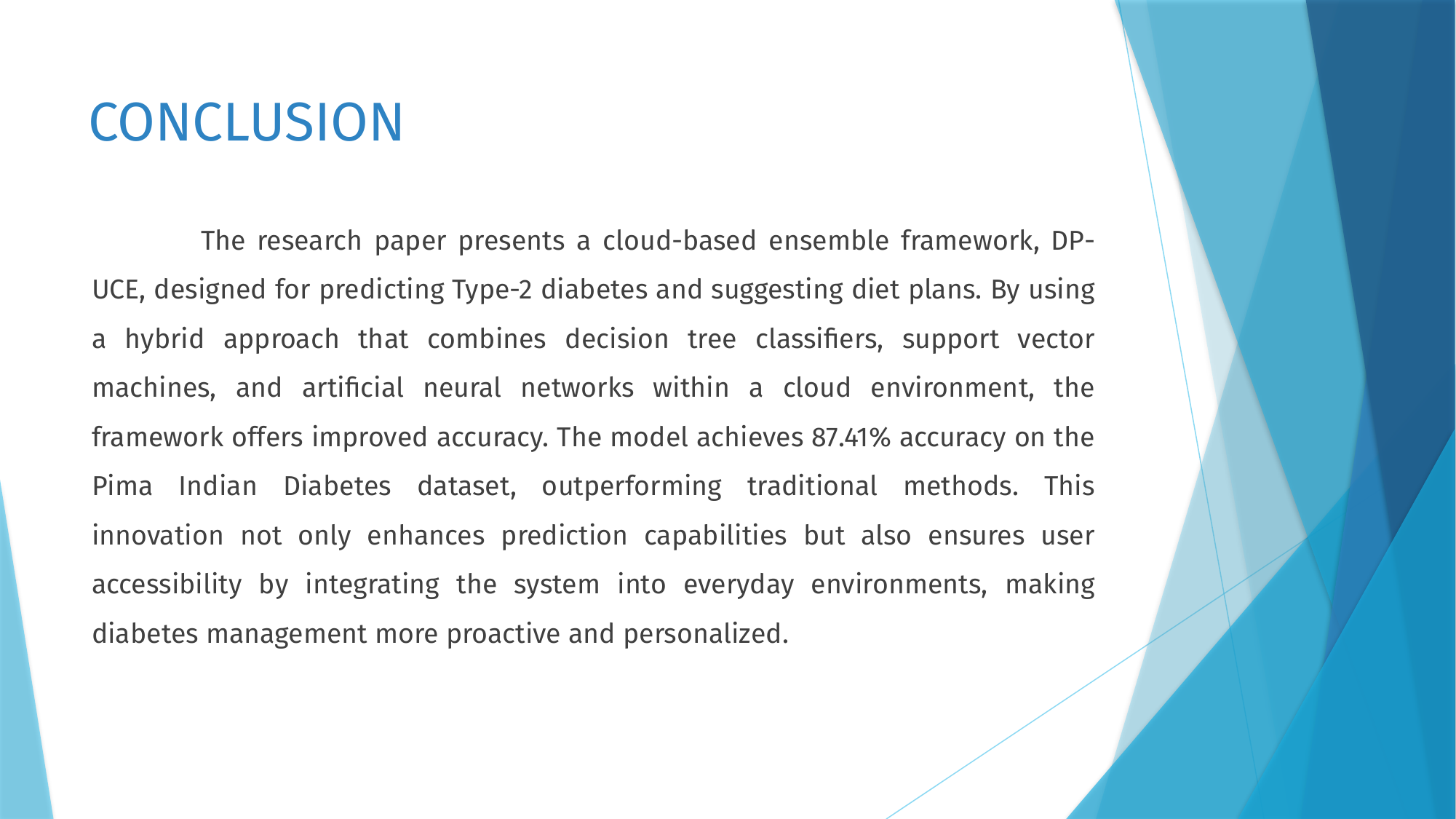

# CONCLUSION
	The research paper presents a cloud-based ensemble framework, DP-UCE, designed for predicting Type-2 diabetes and suggesting diet plans. By using a hybrid approach that combines decision tree classifiers, support vector machines, and artificial neural networks within a cloud environment, the framework offers improved accuracy. The model achieves 87.41% accuracy on the Pima Indian Diabetes dataset, outperforming traditional methods. This innovation not only enhances prediction capabilities but also ensures user accessibility by integrating the system into everyday environments, making diabetes management more proactive and personalized.